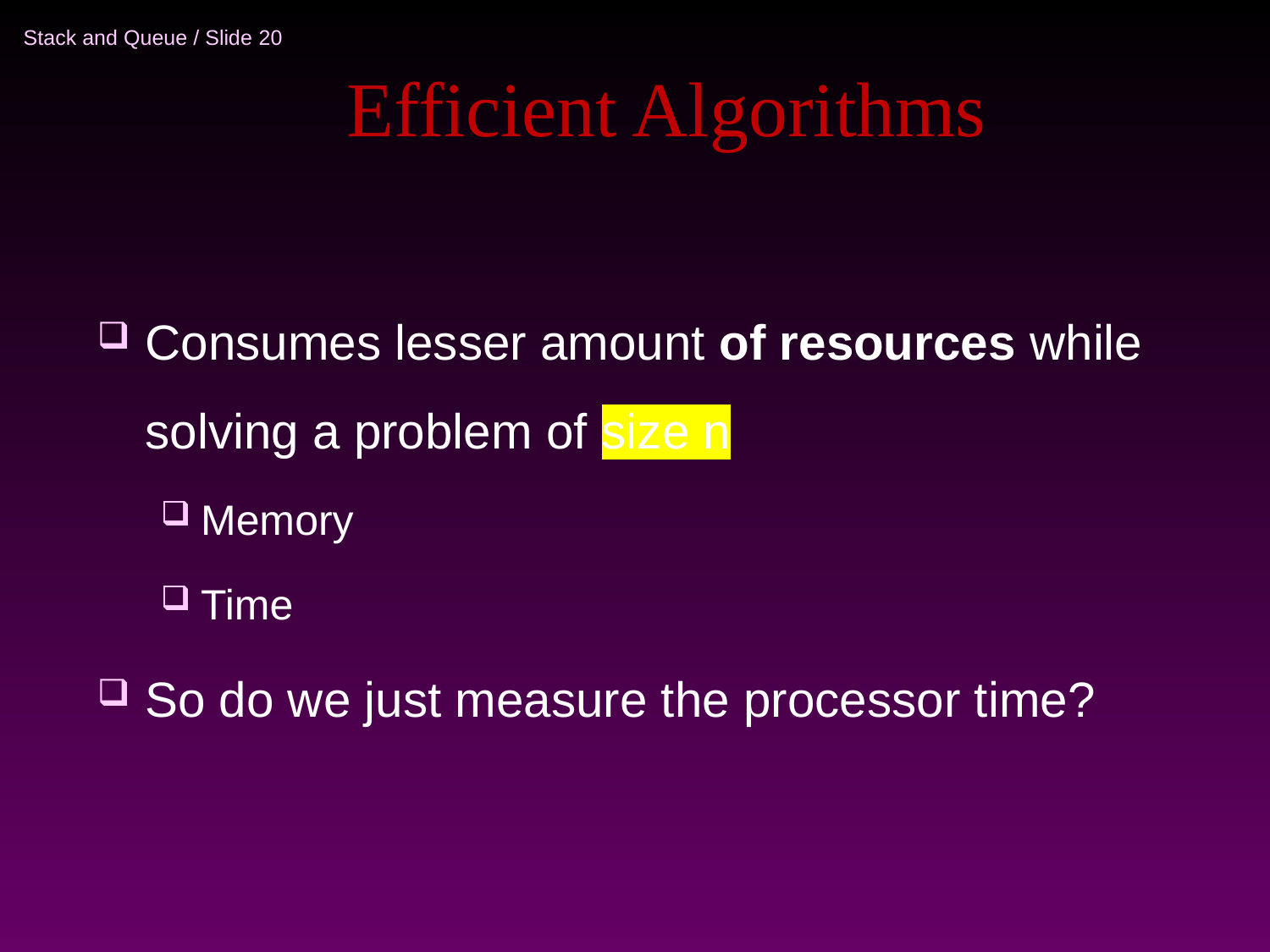

# Efficient Algorithms
Consumes lesser amount of resources while solving a problem of size n
Memory
Time
So do we just measure the processor time?